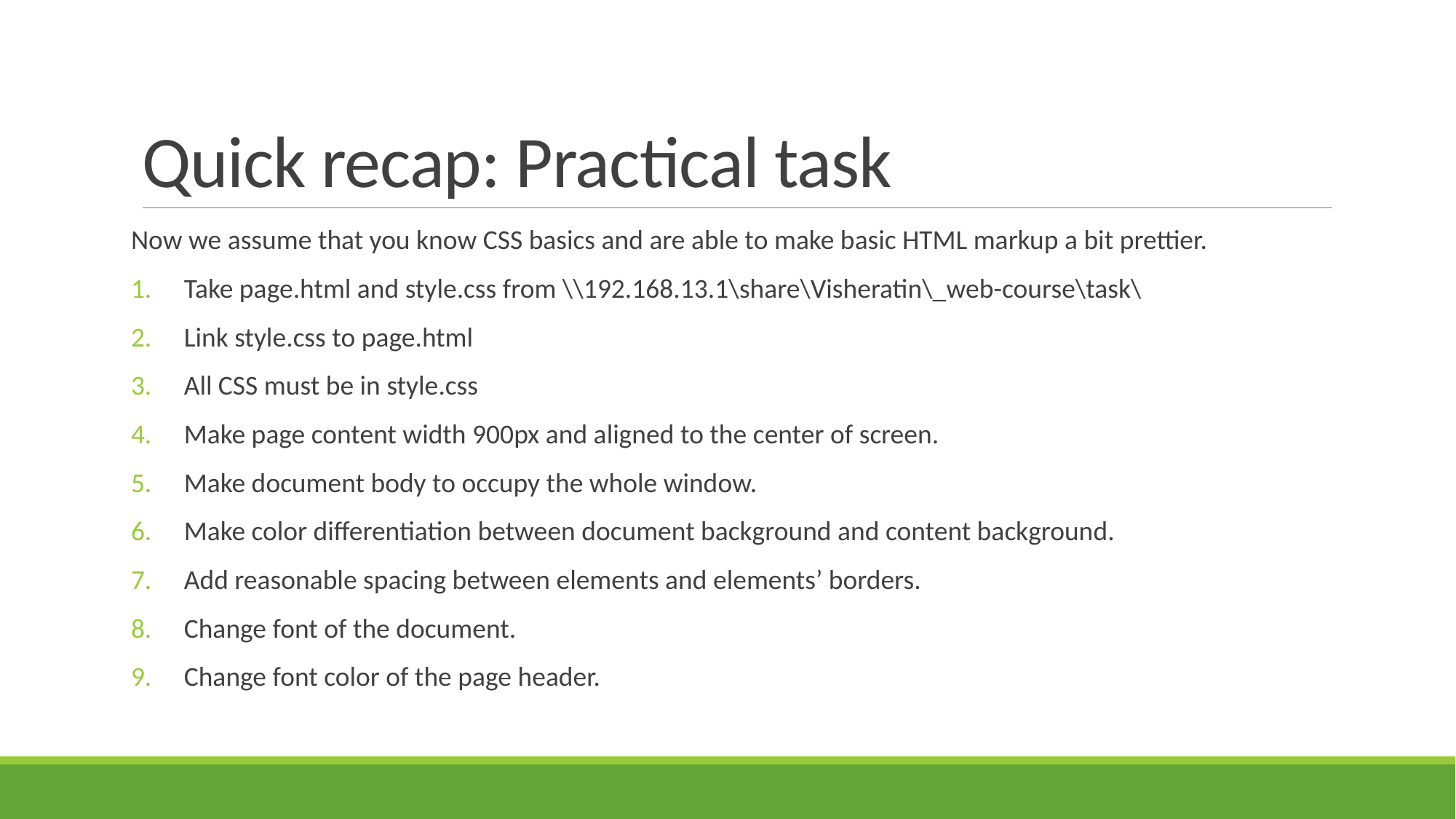

# Quick recap: Practical task
Now we assume that you know CSS basics and are able to make basic HTML markup a bit prettier.
Take page.html and style.css from \\192.168.13.1\share\Visheratin\_web-course\task\
Link style.css to page.html
All CSS must be in style.css
Make page content width 900px and aligned to the center of screen.
Make document body to occupy the whole window.
Make color differentiation between document background and content background.
Add reasonable spacing between elements and elements’ borders.
Change font of the document.
Change font color of the page header.